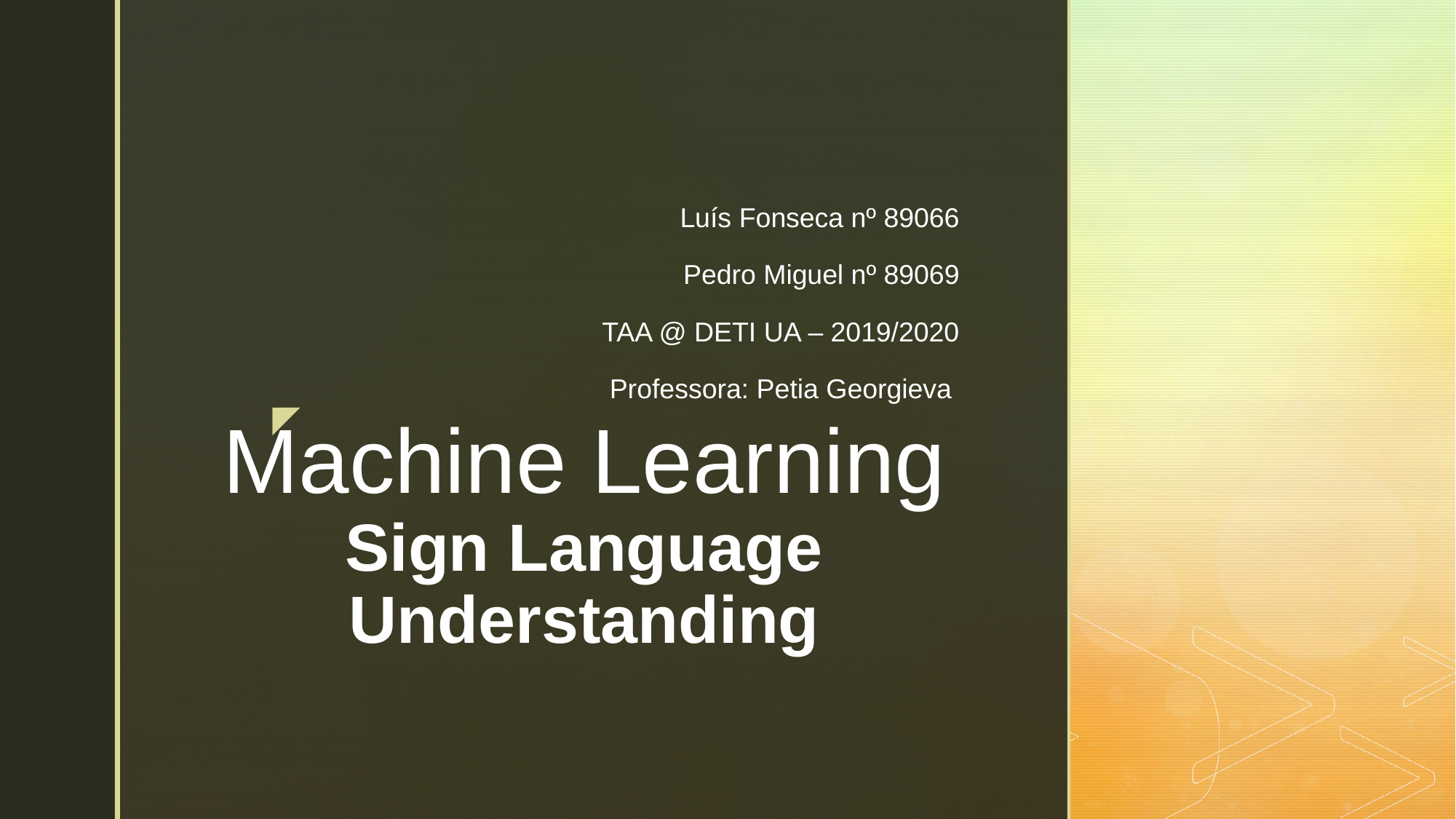

Luís Fonseca nº 89066
Pedro Miguel nº 89069
TAA @ DETI UA – 2019/2020
Professora: Petia Georgieva
# Machine Learning Sign Language Understanding